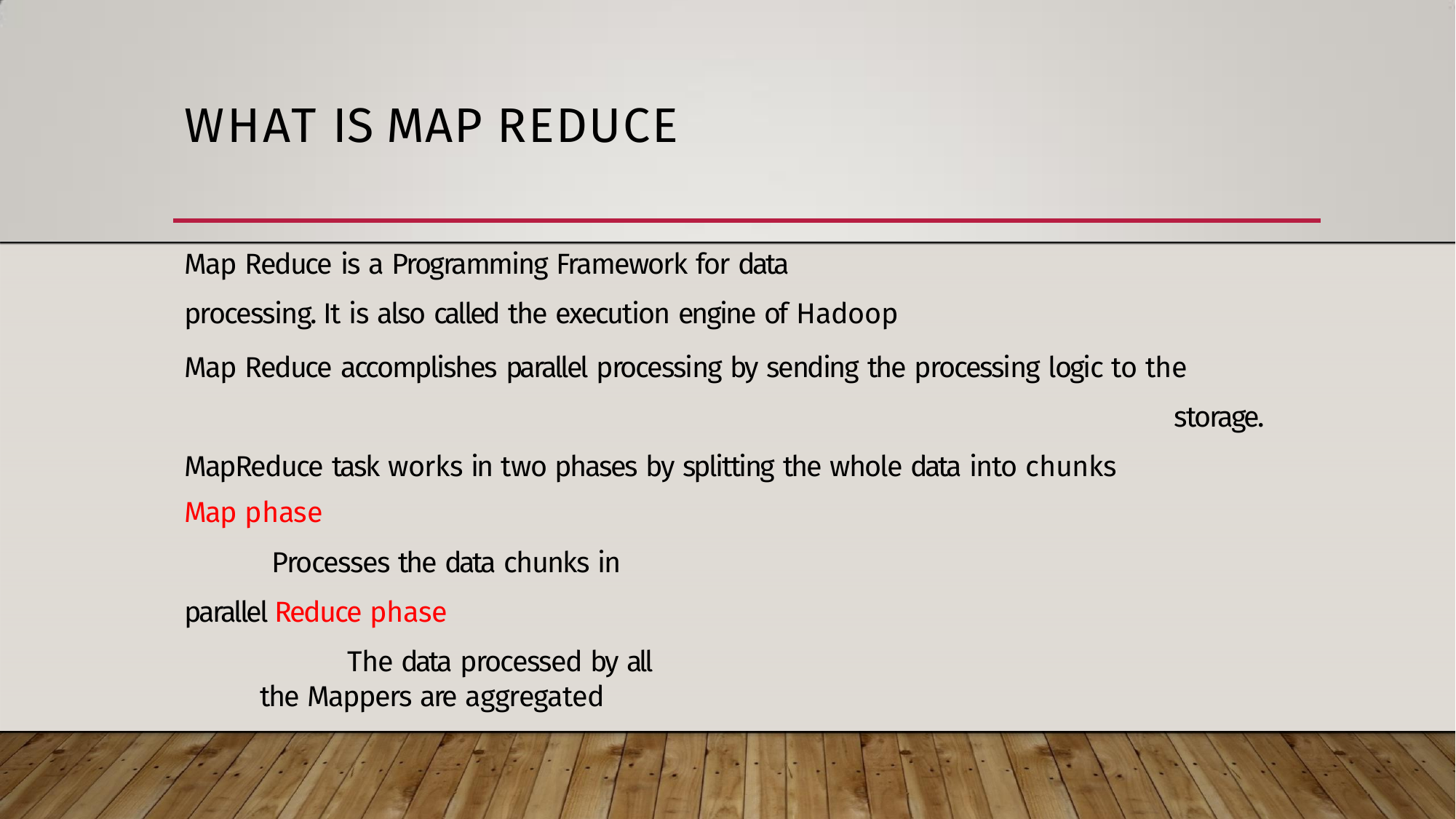

# WHAT IS MAP REDUCE

Map Reduce is a Programming Framework for data processing. It is also called the execution engine of Hadoop
Map Reduce accomplishes parallel processing by sending the processing logic to the	storage. MapReduce task works in two phases by splitting the whole data into chunks
Map phase
Processes the data chunks in parallel Reduce phase
The data processed by all the Mappers are aggregated